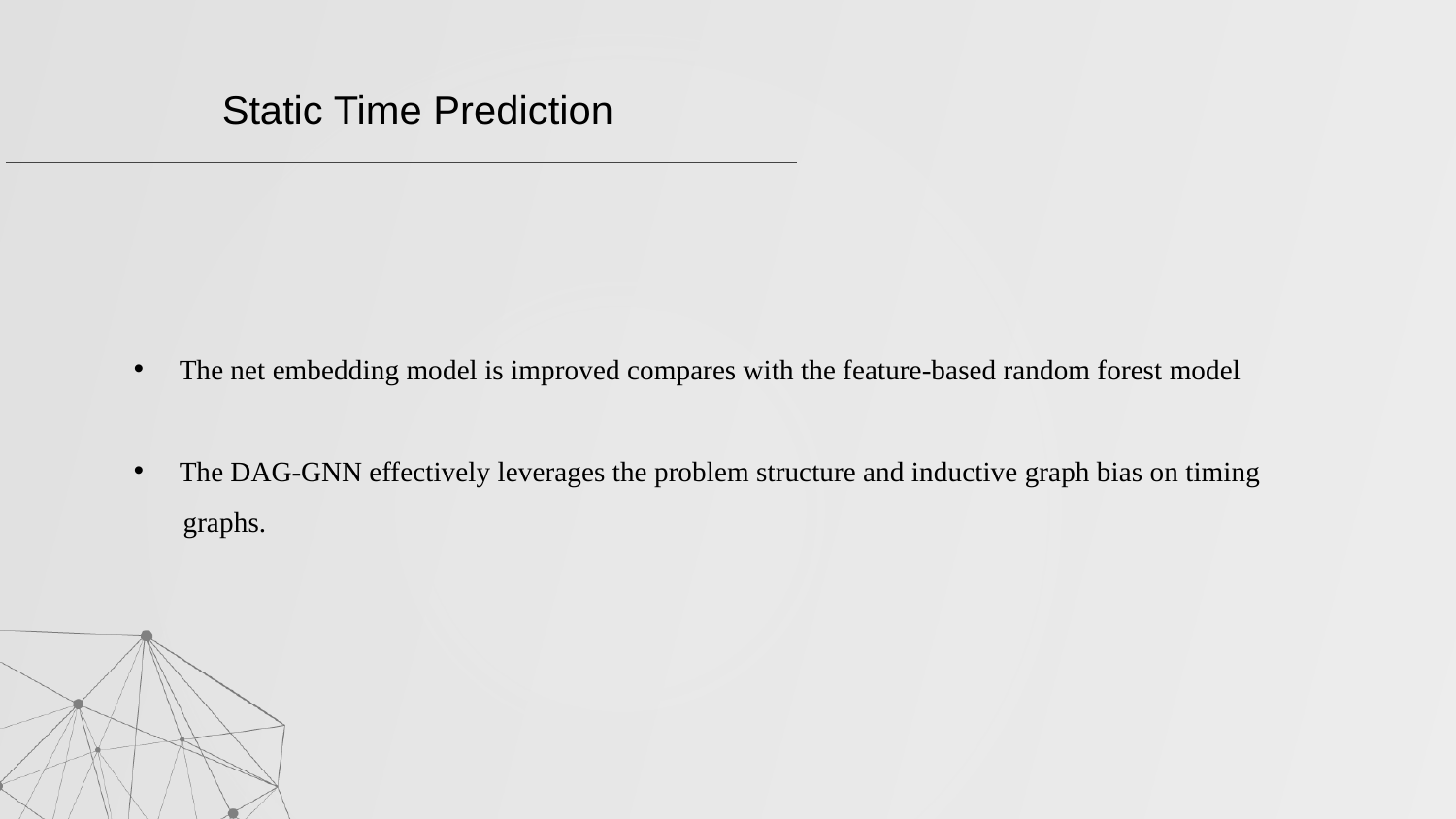

Static Time Prediction
The net embedding model is improved compares with the feature-based random forest model
The DAG-GNN effectively leverages the problem structure and inductive graph bias on timing
       graphs.